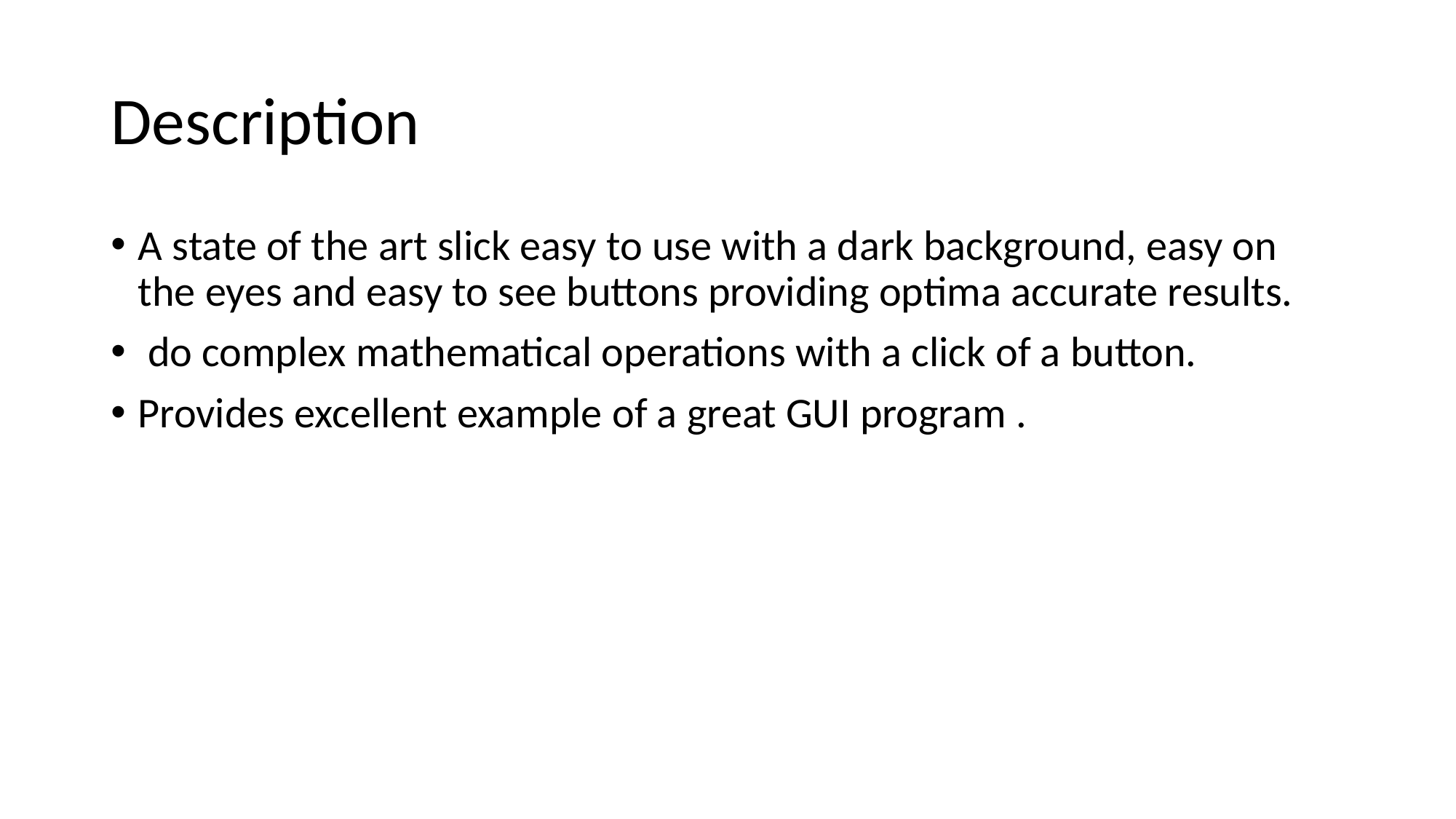

# Description
A state of the art slick easy to use with a dark background, easy on the eyes and easy to see buttons providing optima accurate results.
 do complex mathematical operations with a click of a button.
Provides excellent example of a great GUI program .